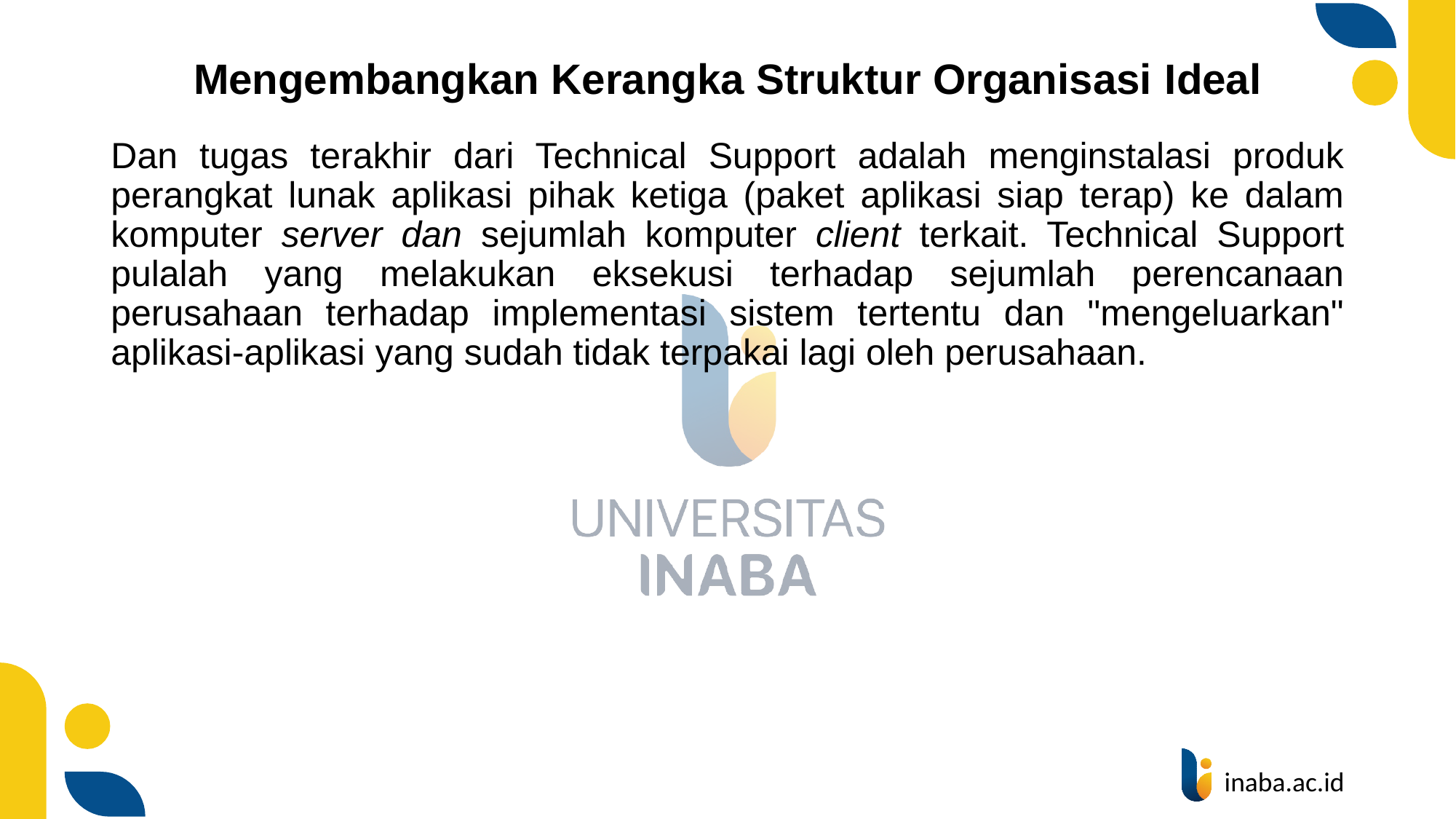

# Mengembangkan Kerangka Struktur Organisasi Ideal
Dan tugas terakhir dari Technical Support adalah menginstalasi produk perangkat lunak aplikasi pihak ketiga (paket aplikasi siap terap) ke dalam komputer server dan sejumlah komputer client terkait. Technical Support pulalah yang melakukan eksekusi terhadap sejumlah perencanaan perusahaan terhadap implementasi sistem tertentu dan "mengeluarkan" aplikasi-aplikasi yang sudah tidak terpakai lagi oleh perusahaan.